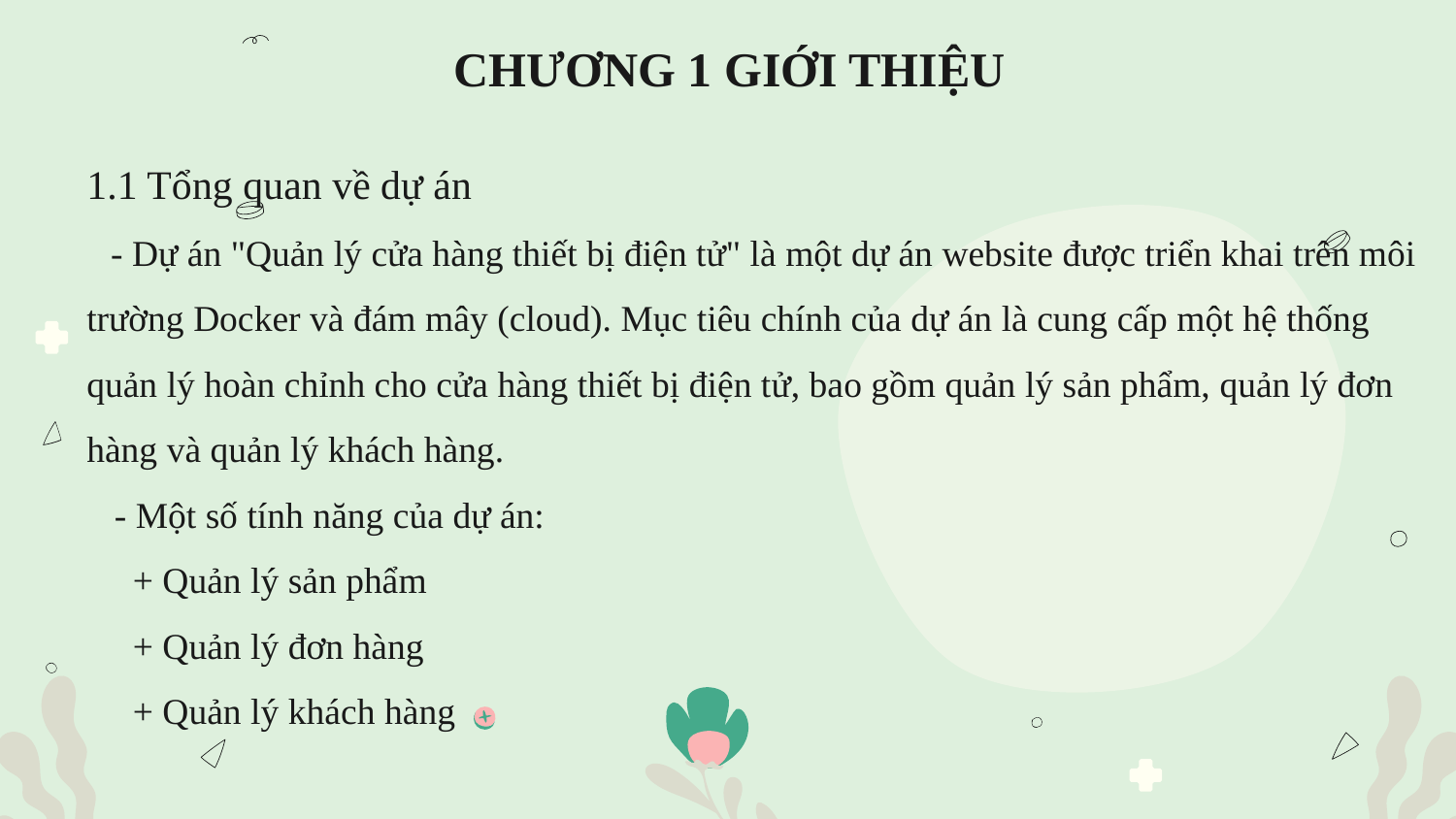

# CHƯƠNG 1 GIỚI THIỆU
1.1 Tổng quan về dự án
   - Dự án "Quản lý cửa hàng thiết bị điện tử" là một dự án website được triển khai trên môi trường Docker và đám mây (cloud). Mục tiêu chính của dự án là cung cấp một hệ thống quản lý hoàn chỉnh cho cửa hàng thiết bị điện tử, bao gồm quản lý sản phẩm, quản lý đơn hàng và quản lý khách hàng.
   - Một số tính năng của dự án:
     + Quản lý sản phẩm
     + Quản lý đơn hàng
     + Quản lý khách hàng